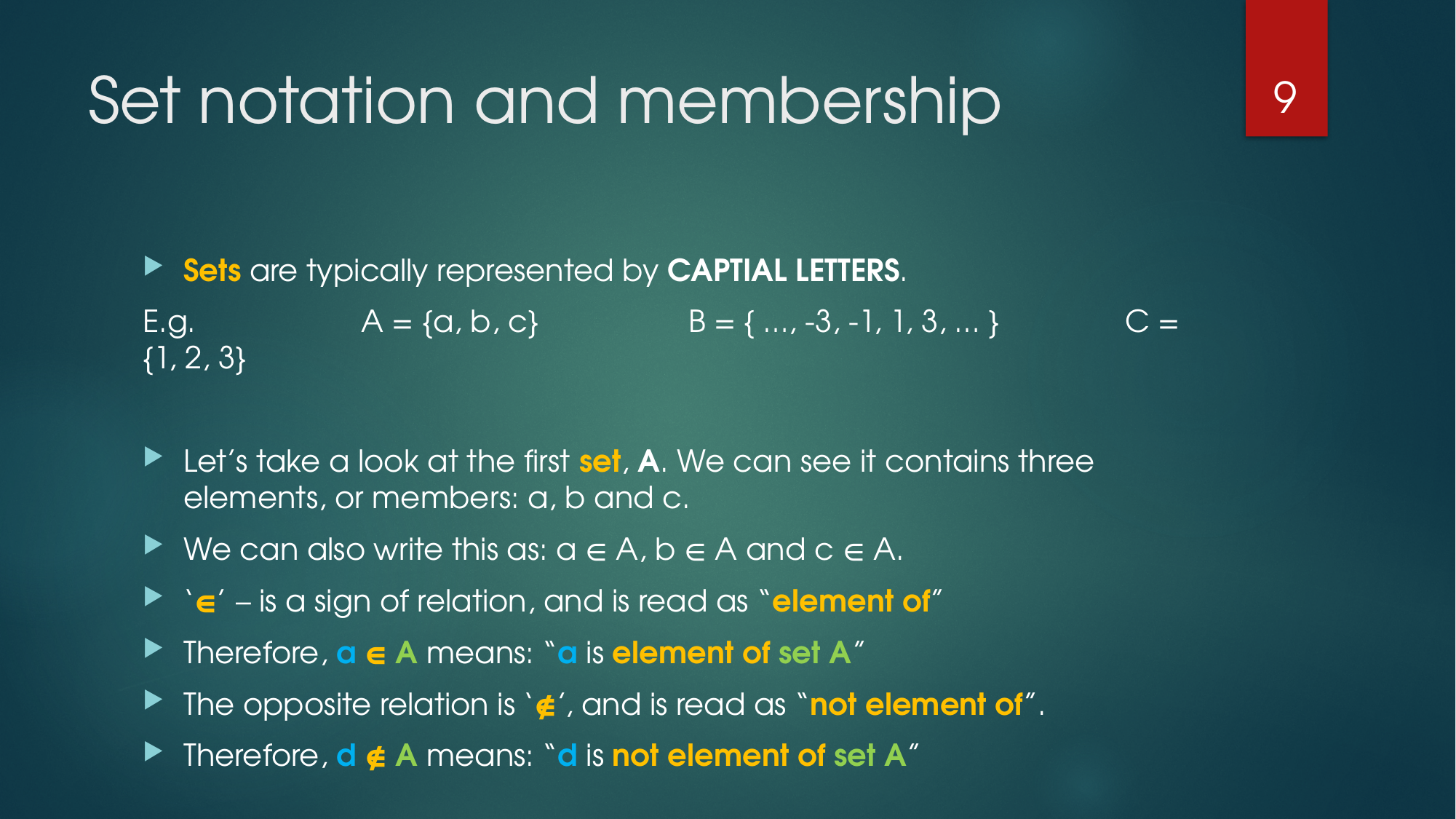

9
# Set notation and membership
Sets are typically represented by CAPTIAL LETTERS.
E.g.		A = {a, b, c}		B = { …, -3, -1, 1, 3, … }		C = {1, 2, 3}

Let’s take a look at the first set, A. We can see it contains three elements, or members: a, b and c.
We can also write this as: a ∈ A, b ∈ A and c ∈ A.
‘∈’ – is a sign of relation, and is read as “element of”
Therefore, a ∈ A means: “a is element of set A”
The opposite relation is ‘∉’, and is read as “not element of”.
Therefore, d ∉ A means: “d is not element of set A”